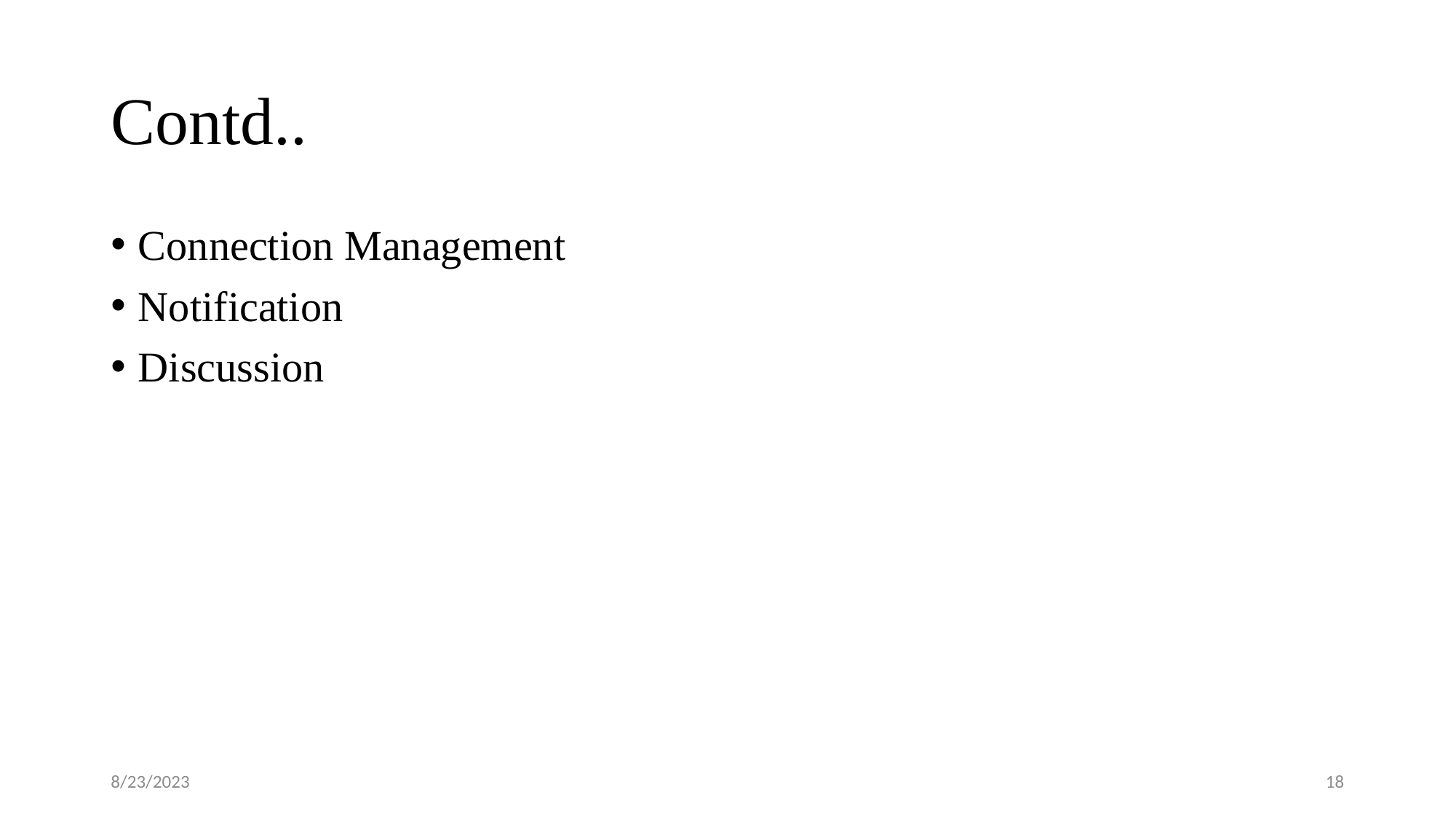

# Contd..
Connection Management
Notification
Discussion

8/23/2023
18